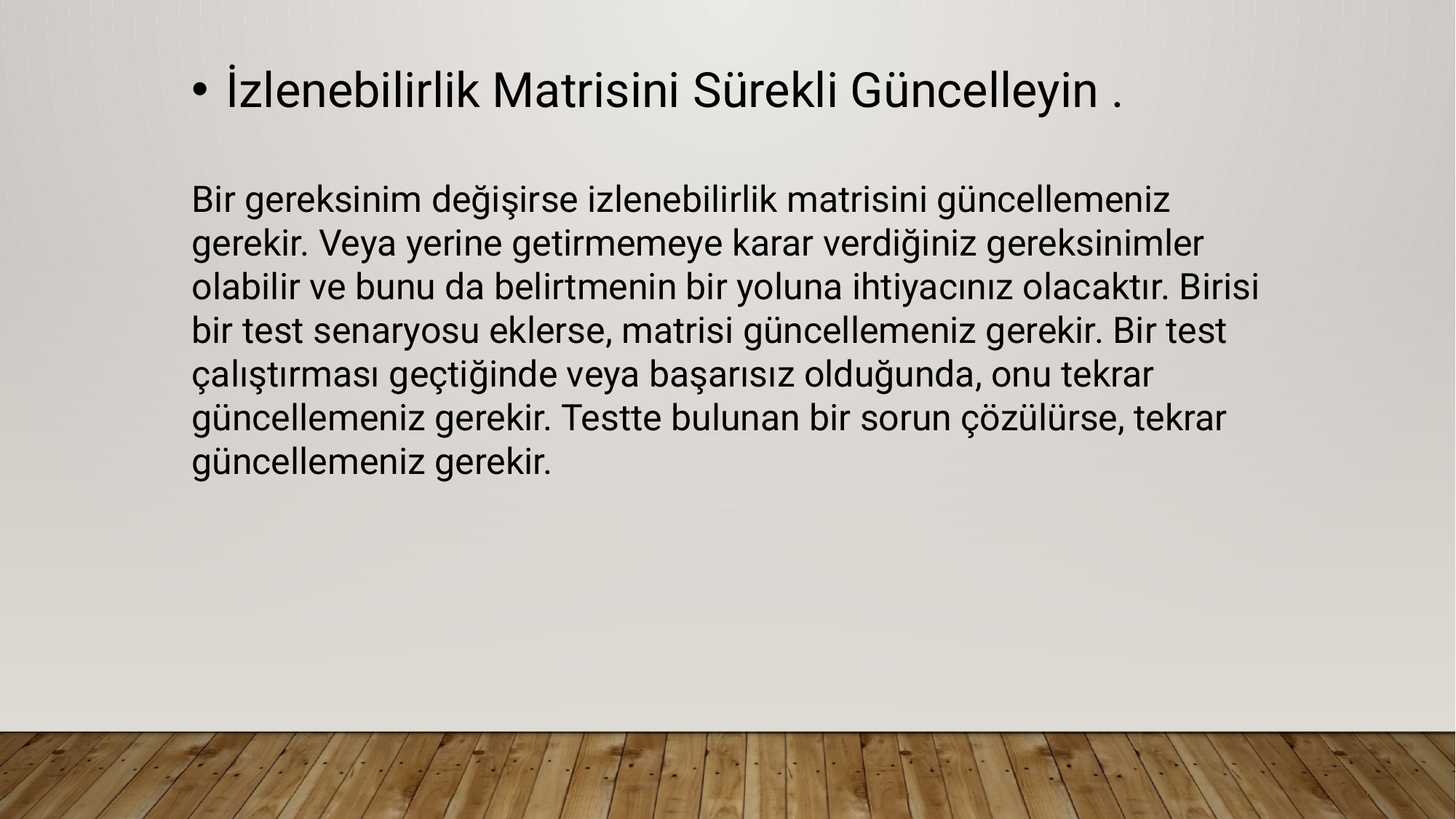

İzlenebilirlik Matrisini Sürekli Güncelleyin .

Bir gereksinim değişirse izlenebilirlik matrisini güncellemeniz gerekir. Veya yerine getirmemeye karar verdiğiniz gereksinimler olabilir ve bunu da belirtmenin bir yoluna ihtiyacınız olacaktır. Birisi bir test senaryosu eklerse, matrisi güncellemeniz gerekir. Bir test çalıştırması geçtiğinde veya başarısız olduğunda, onu tekrar güncellemeniz gerekir. Testte bulunan bir sorun çözülürse, tekrar güncellemeniz gerekir.